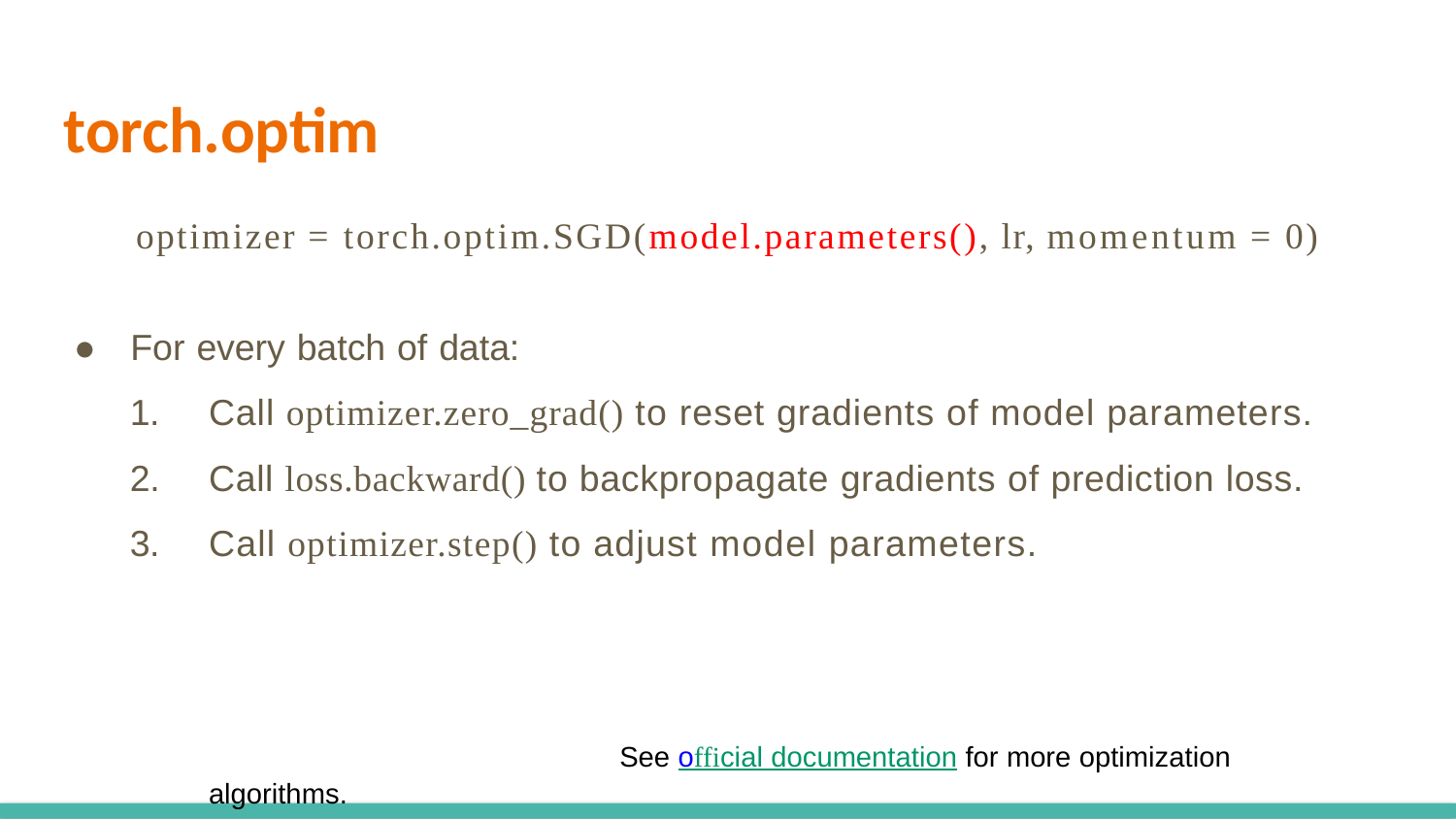

torch.optim

optimizer = torch.optim.SGD(model.parameters(), lr, momentum = 0)

●   For every batch of data:
1.	Call optimizer.zero_grad() to reset gradients of model parameters.
2.	Call loss.backward() to backpropagate gradients of prediction loss.
3.
Call optimizer.step() to adjust model parameters.

See official documentation for more optimization algorithms.